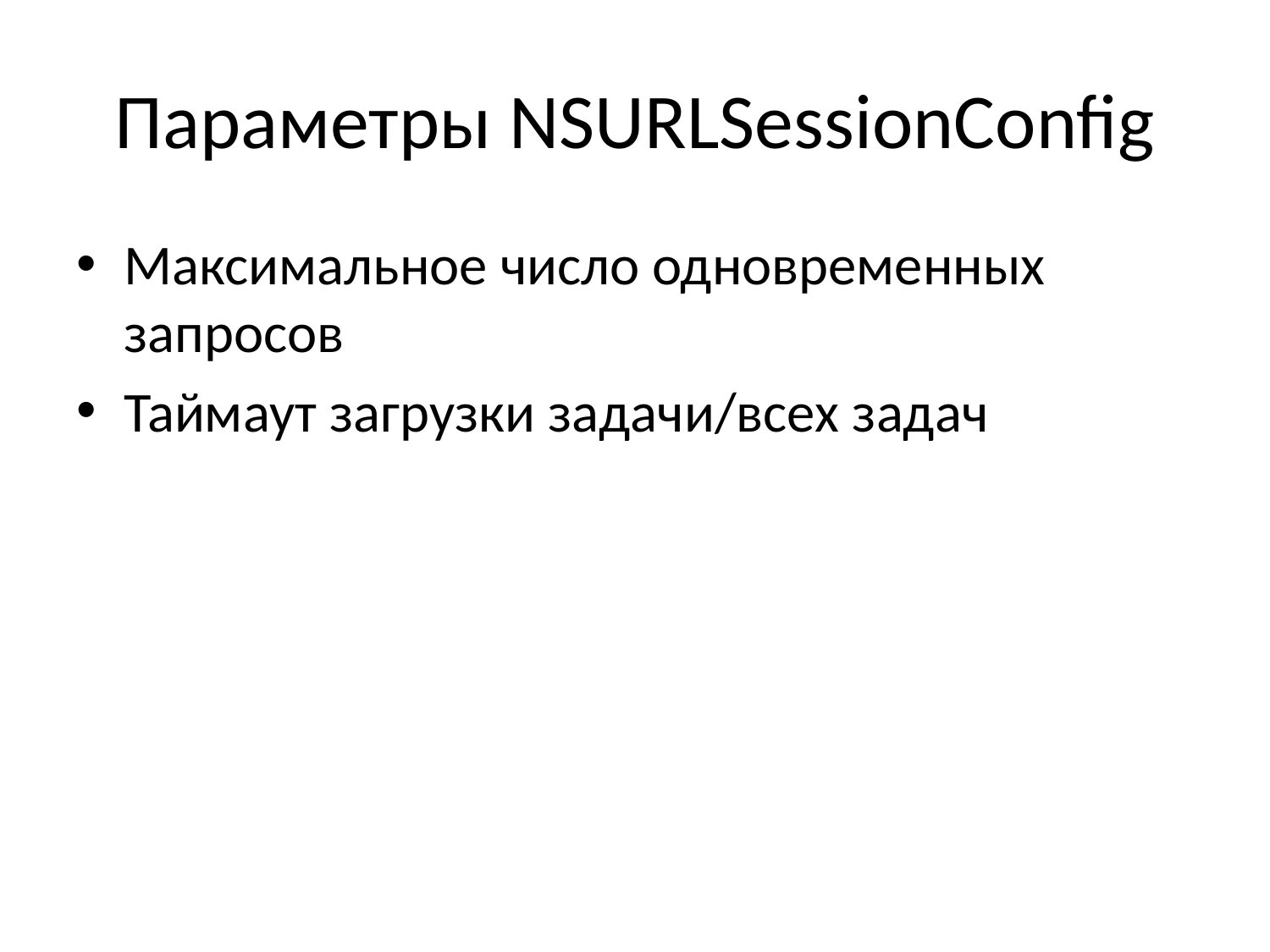

# Параметры NSURLSessionConfig
Максимальное число одновременных запросов
Таймаут загрузки задачи/всех задач